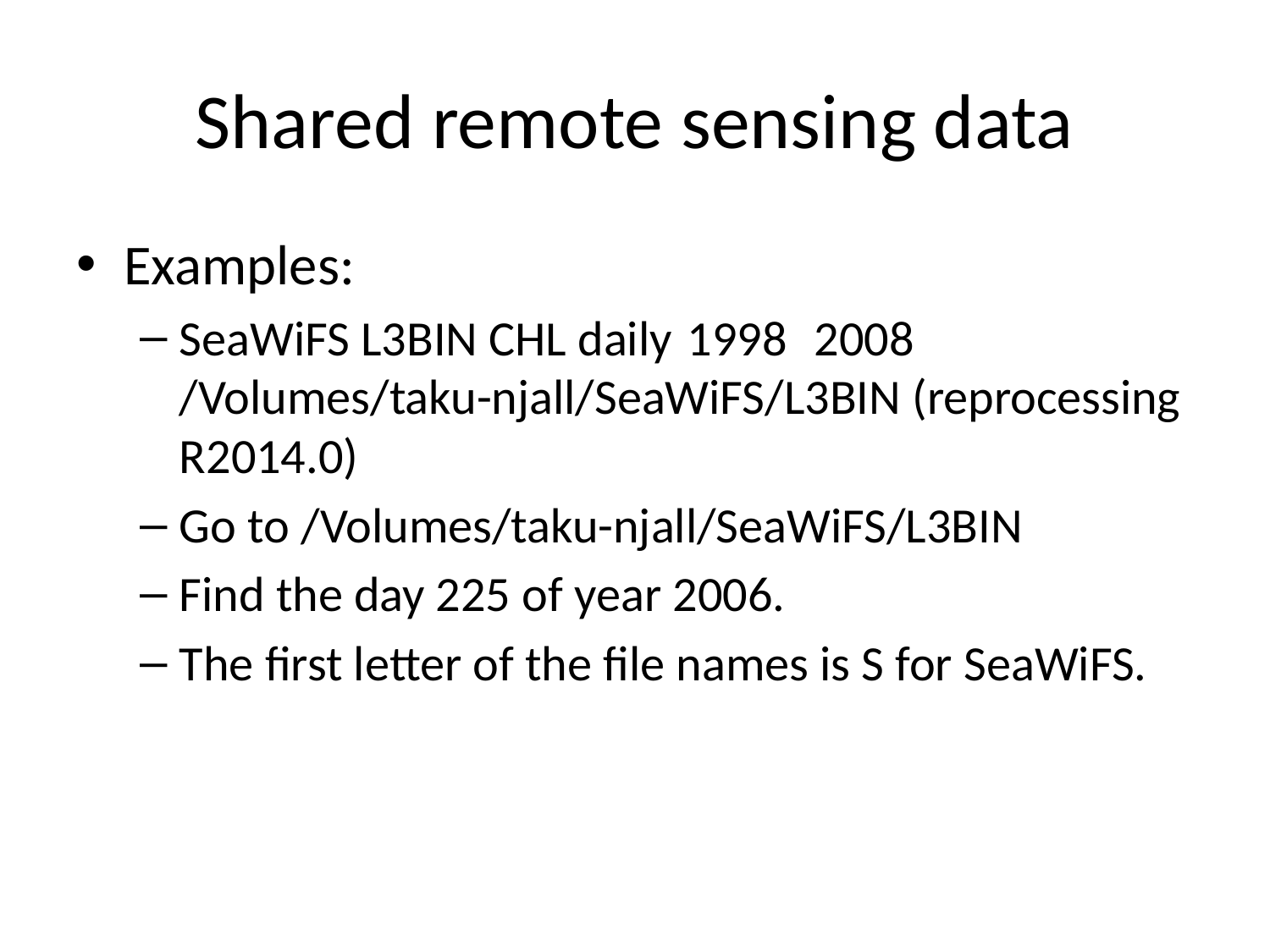

# Shared remote sensing data
Examples:
SeaWiFS L3BIN CHL daily	1998	2008	/Volumes/taku-njall/SeaWiFS/L3BIN (reprocessing R2014.0)
Go to /Volumes/taku-njall/SeaWiFS/L3BIN
Find the day 225 of year 2006.
The first letter of the file names is S for SeaWiFS.